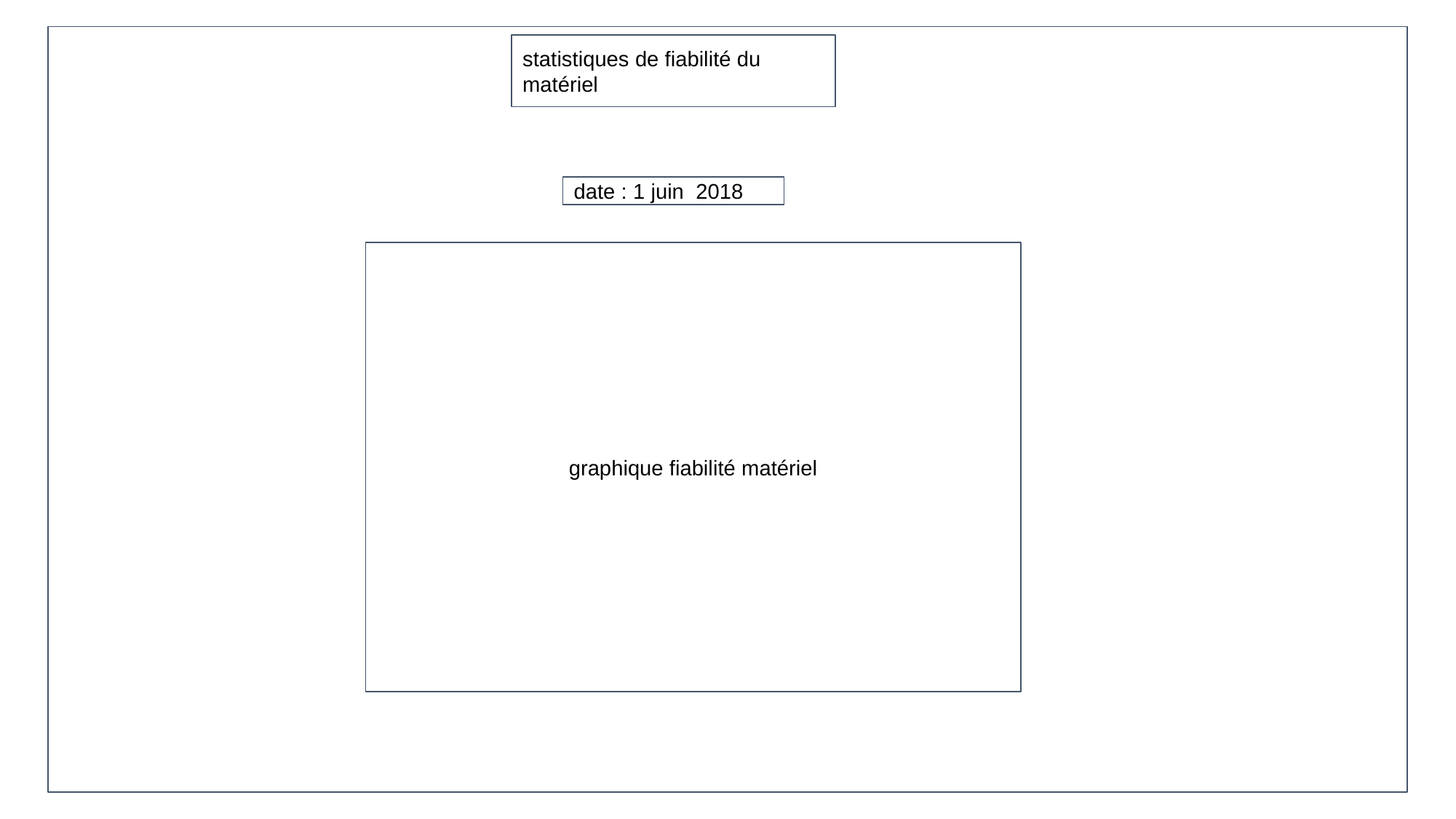

statistiques de fiabilité du matériel
date : 1 juin  2018
graphique fiabilité matériel